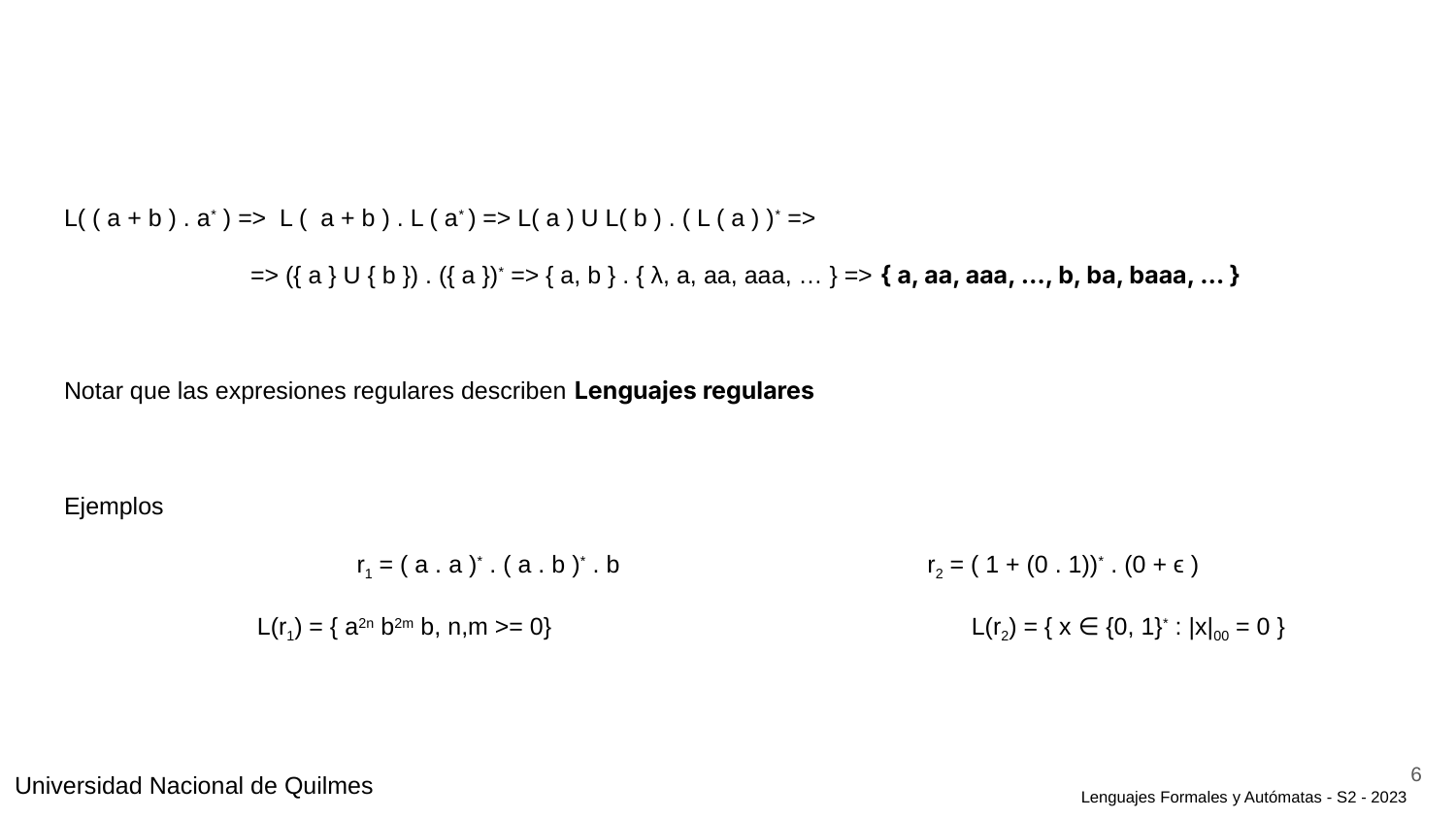

#
L( ( a + b ) . a* ) =>  L (  a + b ) . L ( a* ) => L( a ) U L( b ) . ( L ( a ) )* =>
      => ({ a } U { b }) . ({ a })* => { a, b } . { λ, a, aa, aaa, … } => { a, aa, aaa, …, b, ba, baaa, … }

Notar que las expresiones regulares describen Lenguajes regulares

Ejemplos
    r1 = ( a . a )* . ( a . b )* . b		             r2 = ( 1 + (0 . 1))* . (0 + ϵ )
  L(r1) = { a2n b2m b, n,m >= 0}			L(r2) = { x ∈ {0, 1}* : |x|00 = 0 }
6
Universidad Nacional de Quilmes
Lenguajes Formales y Autómatas - S2 - 2023